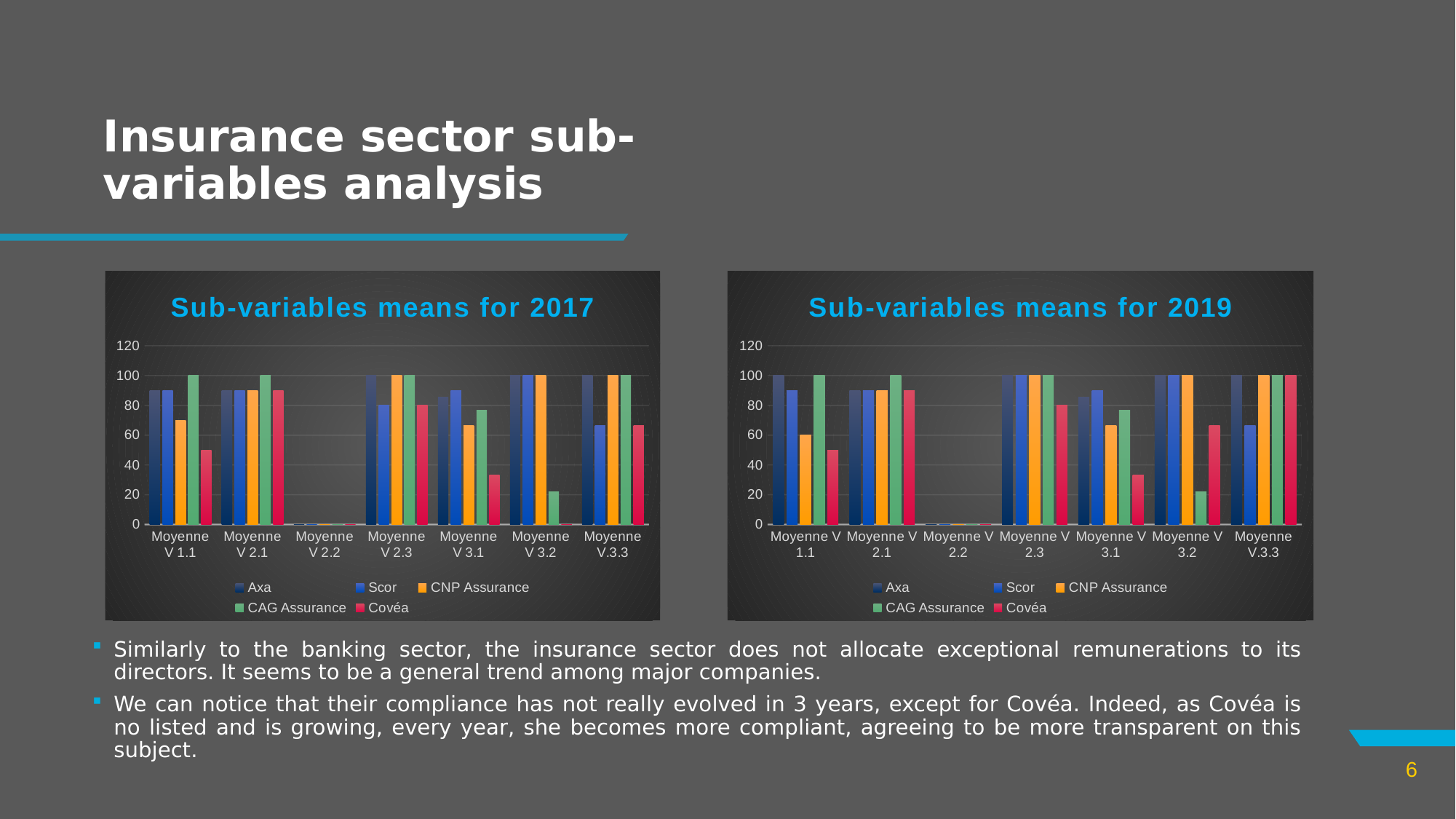

# Insurance sector sub-variables analysis

### Chart: Sub-variables means for 2017

| Category | Axa | Scor | CNP Assurance | CAG Assurance | Covéa |
|---|---|---|---|---|---|
| Moyenne V 1.1 | 90.0 | 90.0 | 70.0 | 100.0 | 50.0 |
| Moyenne V 2.1 | 90.0 | 90.0 | 90.0 | 100.0 | 90.0 |
| Moyenne V 2.2 | 0.0 | 0.0 | 0.0 | 0.0 | 0.0 |
| Moyenne V 2.3 | 100.0 | 80.0 | 100.0 | 100.0 | 80.0 |
| Moyenne V 3.1 | 85.33333333333333 | 90.0 | 66.66666666666666 | 76.66666666666666 | 33.33333333333333 |
| Moyenne V 3.2 | 100.0 | 100.0 | 100.0 | 22.222222222222225 | 0.0 |
| Moyenne V.3.3 | 99.99999999999999 | 66.66666666666666 | 99.99999999999999 | 99.99999999999999 | 66.66666666666666 |

### Chart: Sub-variables means for 2019

| Category | Axa | Scor | CNP Assurance | CAG Assurance | Covéa |
|---|---|---|---|---|---|
| Moyenne V 1.1 | 100.0 | 90.0 | 60.0 | 100.0 | 50.0 |
| Moyenne V 2.1 | 90.0 | 90.0 | 90.0 | 100.0 | 90.0 |
| Moyenne V 2.2 | 0.0 | 0.0 | 0.0 | 0.0 | 0.0 |
| Moyenne V 2.3 | 100.0 | 100.0 | 100.0 | 100.0 | 80.0 |
| Moyenne V 3.1 | 85.33333333333333 | 90.0 | 66.66666666666666 | 76.66666666666666 | 33.33333333333333 |
| Moyenne V 3.2 | 100.0 | 100.0 | 100.0 | 22.222222222222225 | 66.66666666666666 |
| Moyenne V.3.3 | 99.99999999999999 | 66.66666666666666 | 99.99999999999999 | 99.99999999999999 | 99.99999999999999 |
Similarly to the banking sector, the insurance sector does not allocate exceptional remunerations to its directors. It seems to be a general trend among major companies.
We can notice that their compliance has not really evolved in 3 years, except for Covéa. Indeed, as Covéa is no listed and is growing, every year, she becomes more compliant, agreeing to be more transparent on this subject.

6